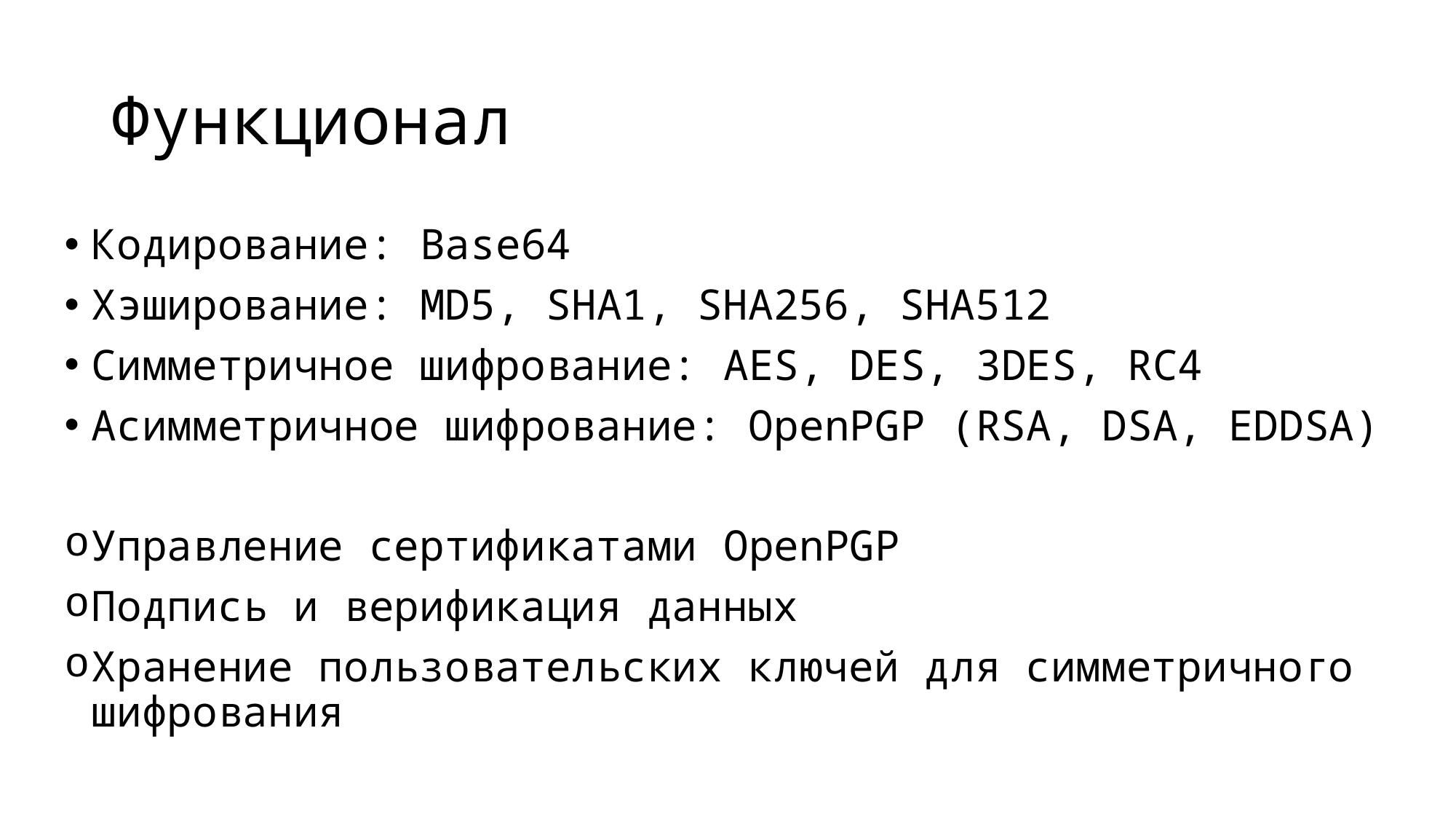

# Функционал
Кодирование: Base64
Хэширование: MD5, SHA1, SHA256, SHA512
Симметричное шифрование: AES, DES, 3DES, RC4
Асимметричное шифрование: OpenPGP (RSA, DSA, EDDSA)

Управление сертификатами OpenPGP
Подпись и верификация данных
Хранение пользовательских ключей для симметричного шифрования